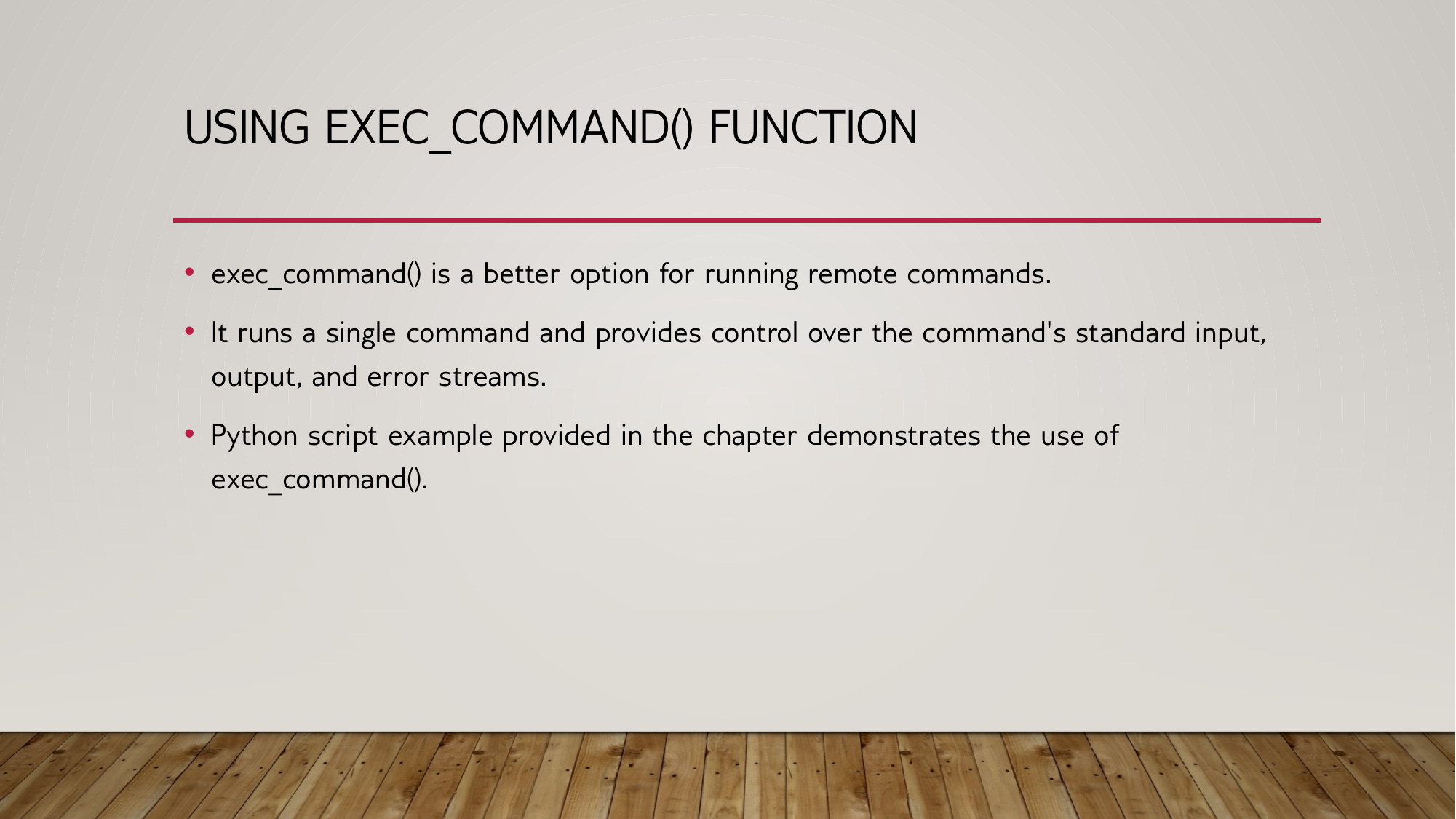

# Using exec_command() Function
exec_command() is a better option for running remote commands.
It runs a single command and provides control over the command's standard input, output, and error streams.
Python script example provided in the chapter demonstrates the use of exec_command().